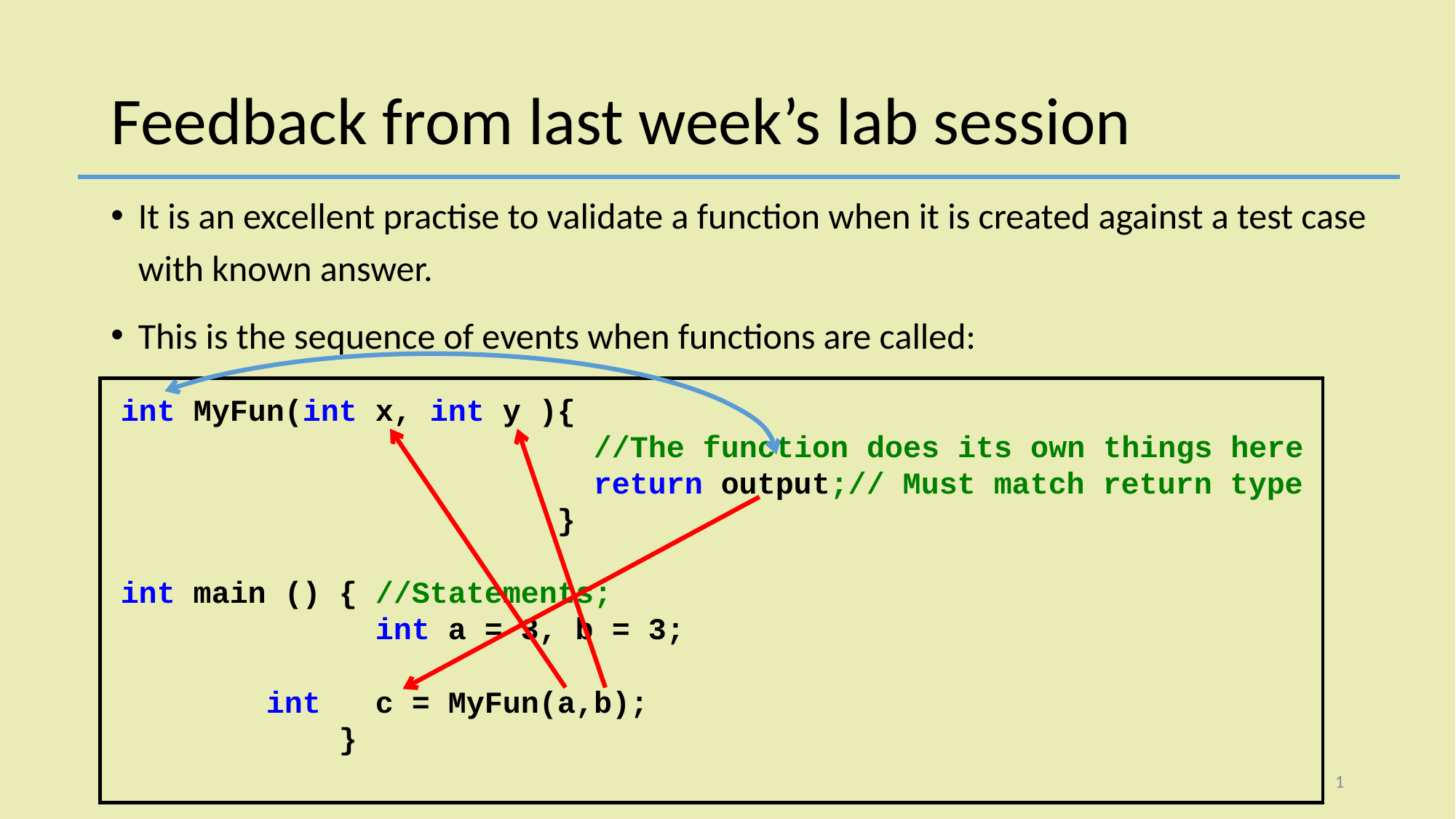

# Feedback from last week’s lab session
It is an excellent practise to validate a function when it is created against a test case with known answer.
This is the sequence of events when functions are called:

int MyFun(int x, int y ){
                          //The function does its own things here
                          return output;// Must match return type
                        }

int main () { //Statements;
              int a = 3, b = 3;

        int   c = MyFun(a,b);
            }
1